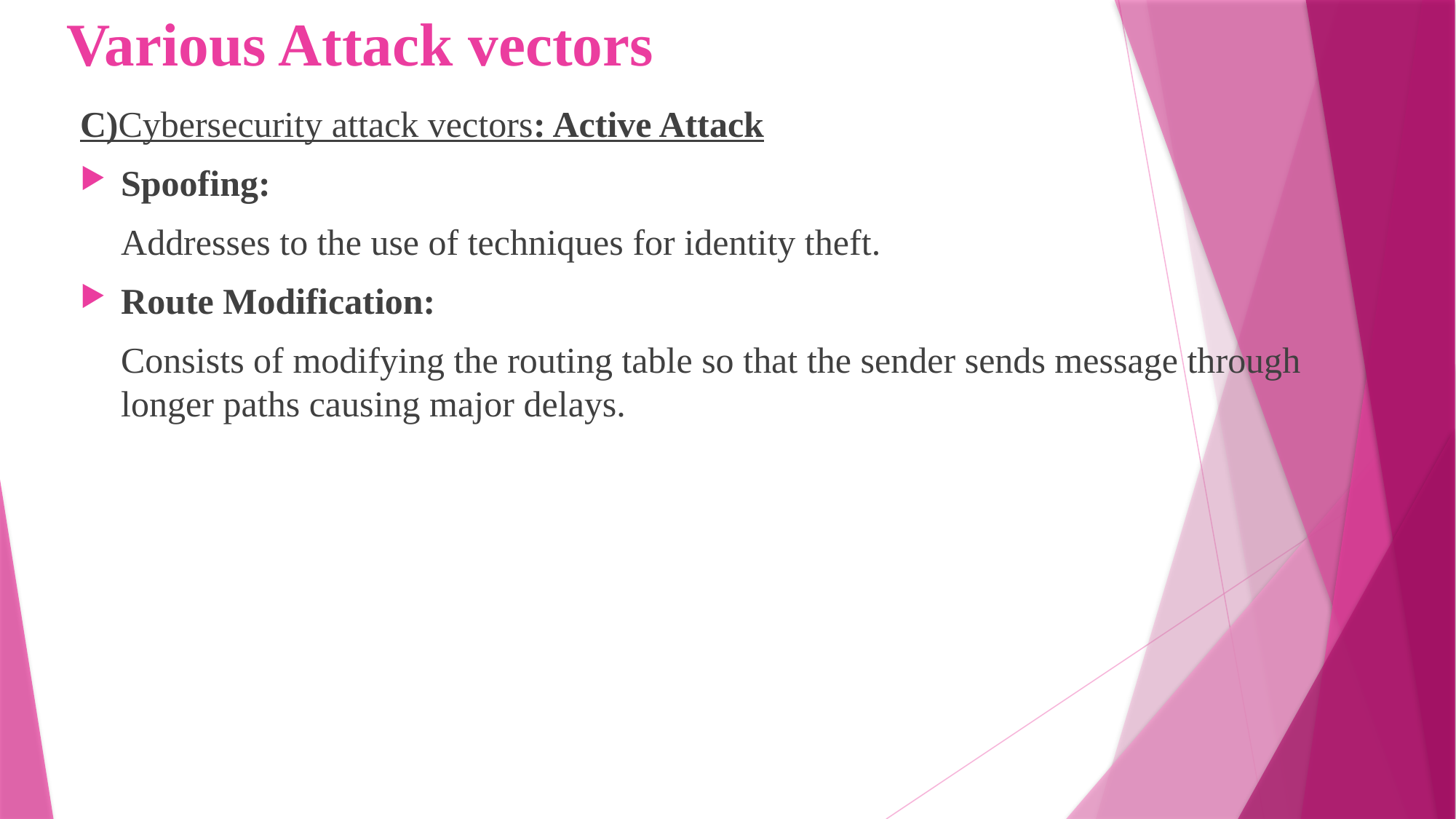

# Various Attack vectors
C)Cybersecurity attack vectors: Active Attack
Spoofing:
	Addresses to the use of techniques for identity theft.
Route Modification:
	Consists of modifying the routing table so that the sender sends message through longer paths causing major delays.